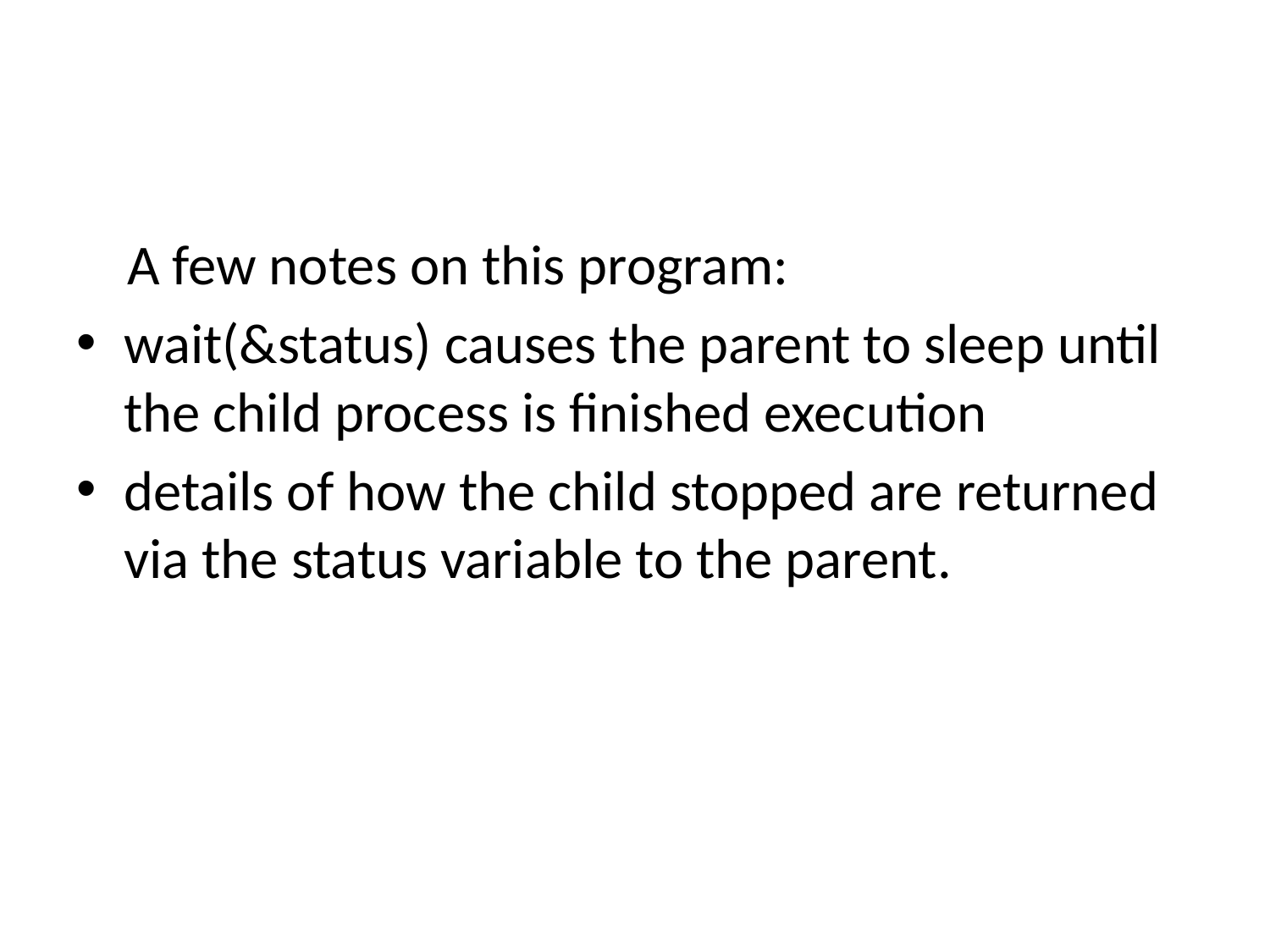

#
    A few notes on this program:
wait(&status) causes the parent to sleep until the child process is finished execution
details of how the child stopped are returned via the status variable to the parent.